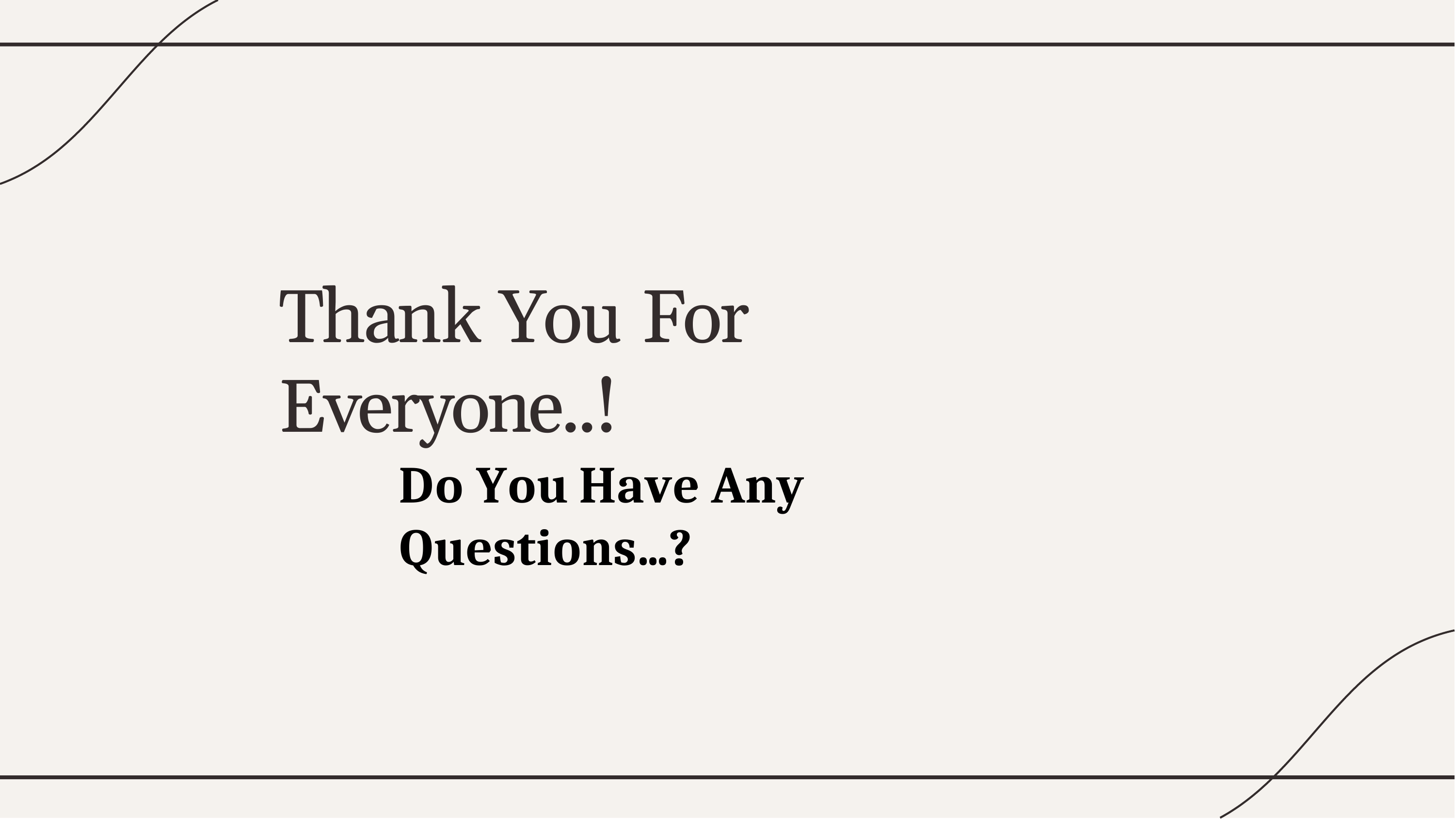

Thank You For Everyone..!
Do You Have Any Questions...?